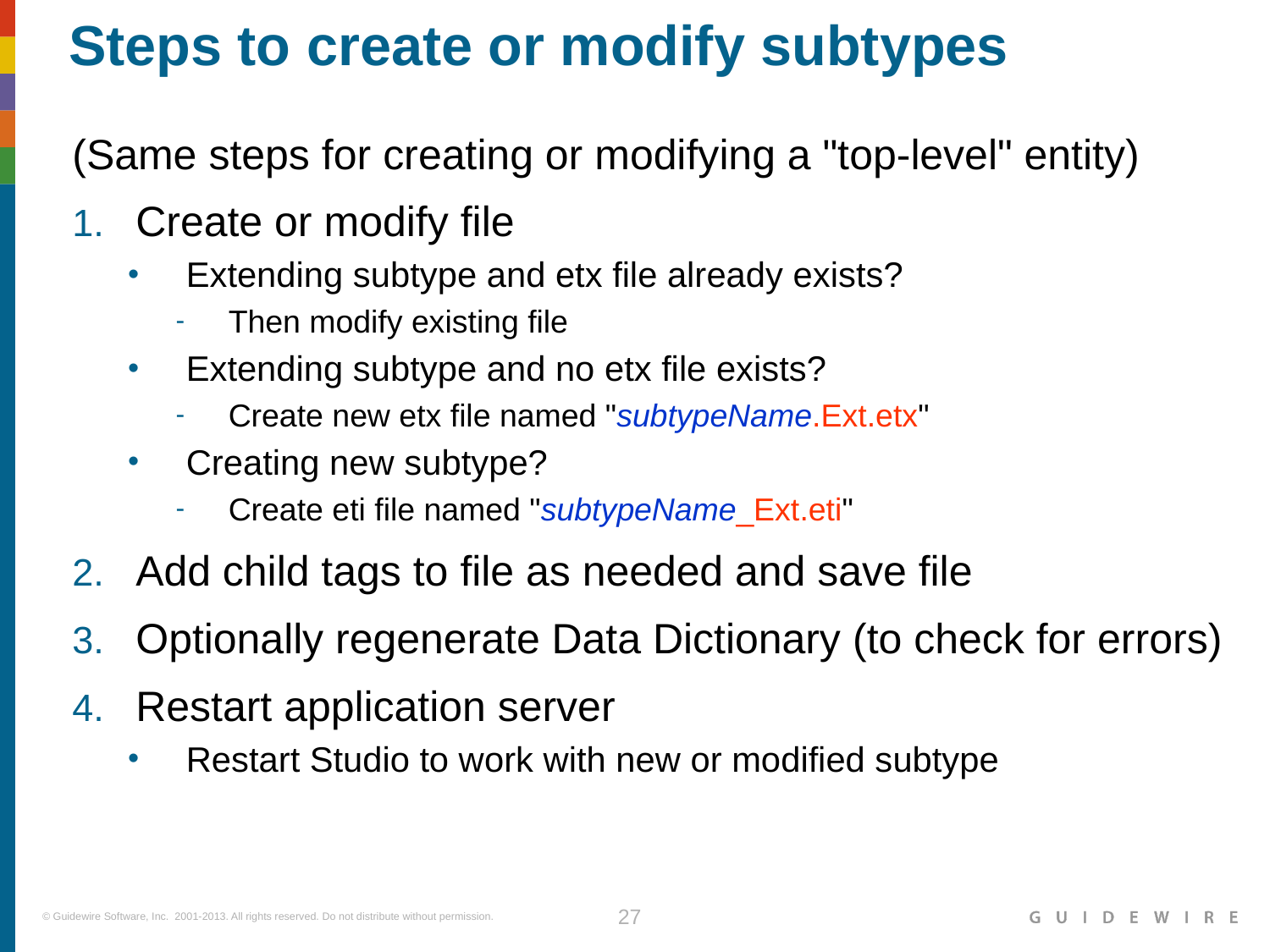

# Steps to create or modify subtypes
(Same steps for creating or modifying a "top-level" entity)
Create or modify file
Extending subtype and etx file already exists?
Then modify existing file
Extending subtype and no etx file exists?
Create new etx file named "subtypeName.Ext.etx"
Creating new subtype?
Create eti file named "subtypeName_Ext.eti"
Add child tags to file as needed and save file
Optionally regenerate Data Dictionary (to check for errors)
Restart application server
Restart Studio to work with new or modified subtype